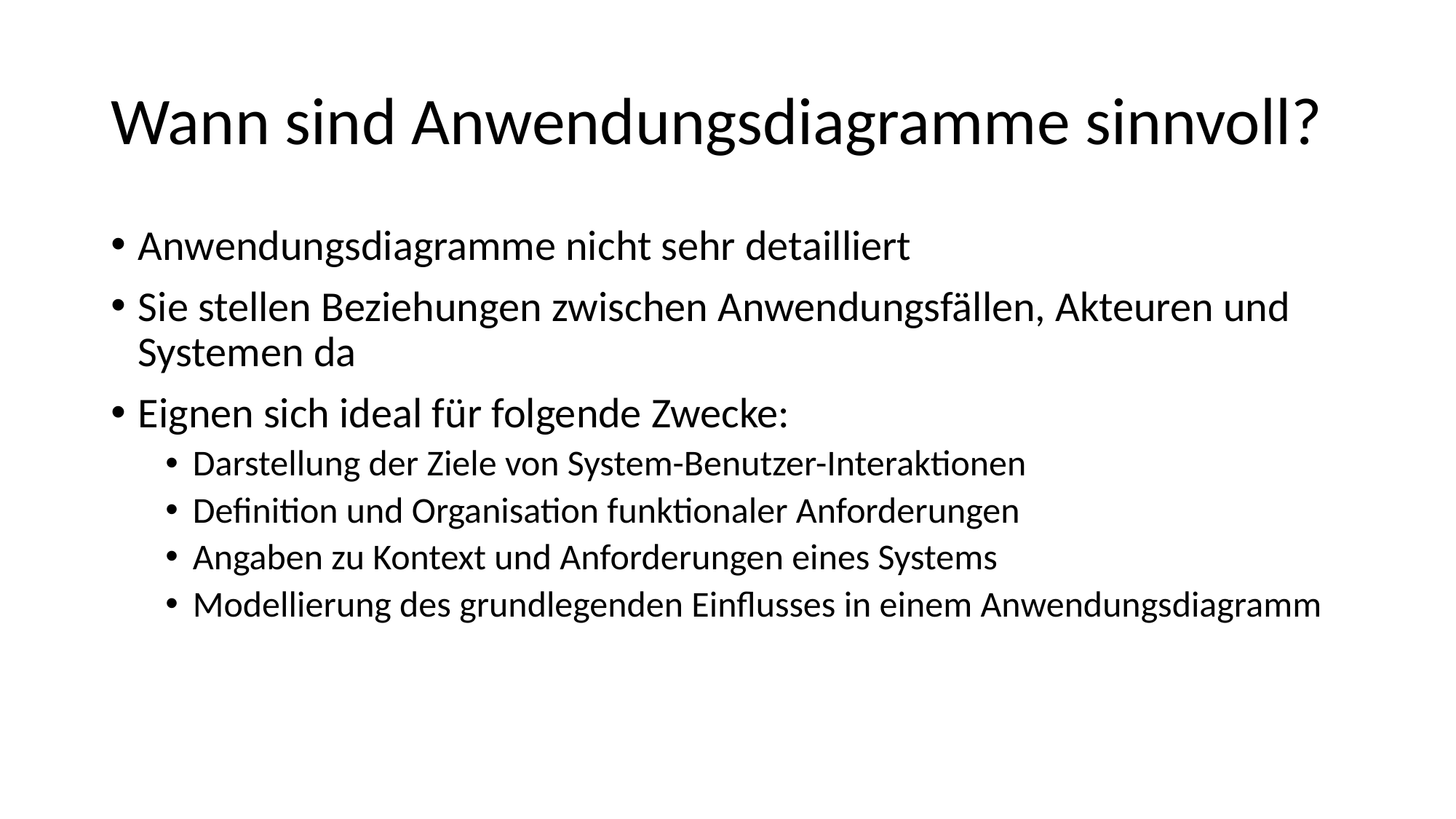

# Wann sind Anwendungsdiagramme sinnvoll?
Anwendungsdiagramme nicht sehr detailliert
Sie stellen Beziehungen zwischen Anwendungsfällen, Akteuren und Systemen da
Eignen sich ideal für folgende Zwecke:
Darstellung der Ziele von System-Benutzer-Interaktionen
Definition und Organisation funktionaler Anforderungen
Angaben zu Kontext und Anforderungen eines Systems
Modellierung des grundlegenden Einflusses in einem Anwendungsdiagramm